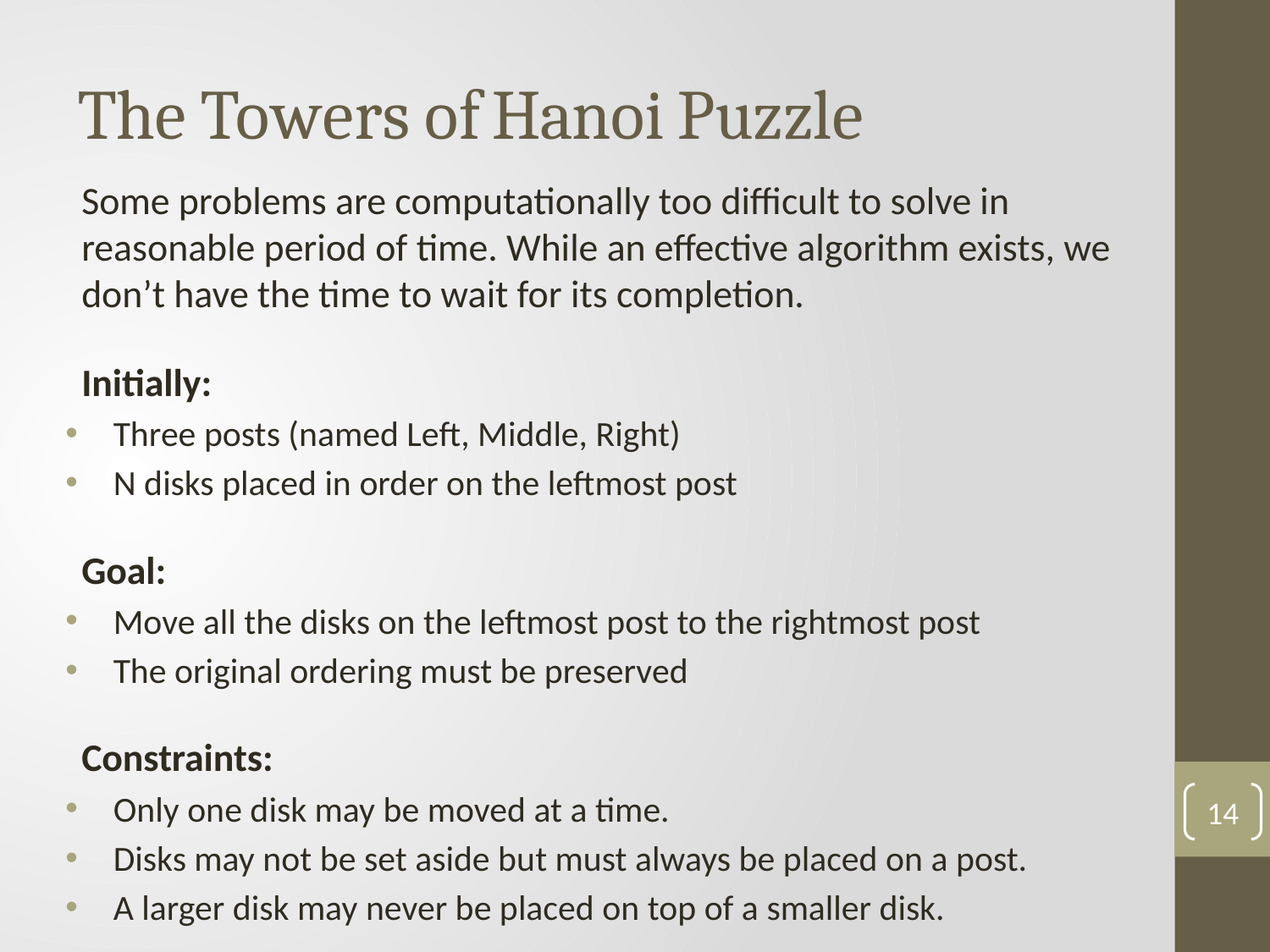

# The Towers of Hanoi Puzzle
Some problems are computationally too difficult to solve in reasonable period of time. While an effective algorithm exists, we don’t have the time to wait for its completion.

Initially:
Three posts (named Left, Middle, Right)
N disks placed in order on the leftmost post

Goal:
Move all the disks on the leftmost post to the rightmost post
The original ordering must be preserved

Constraints:
Only one disk may be moved at a time.
Disks may not be set aside but must always be placed on a post.
A larger disk may never be placed on top of a smaller disk.

14